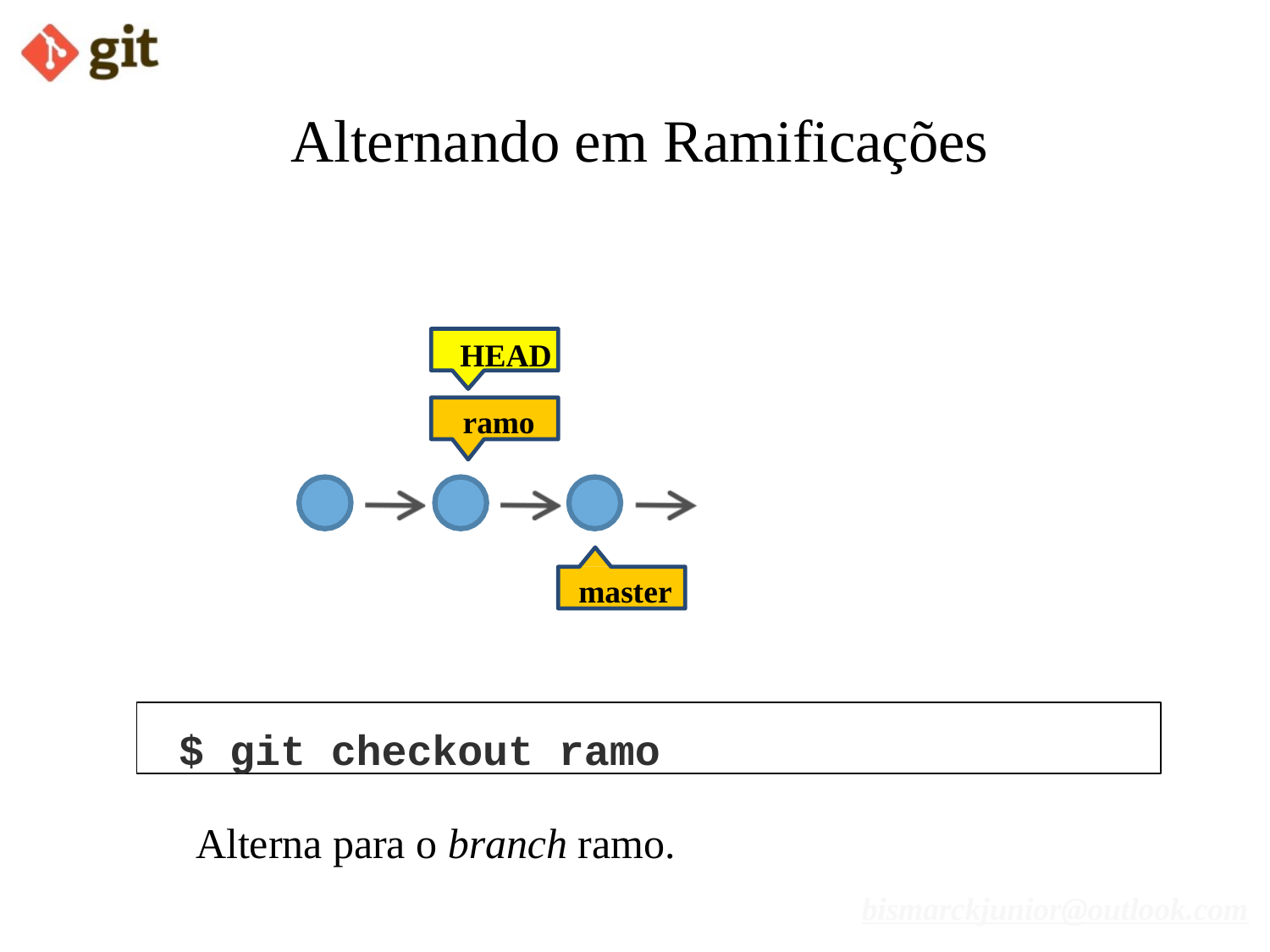

# Alternando em Ramificações

HEAD
ramo

master
$ git checkout ramo
Alterna para o branch ramo.
bismarckjunior@outlook.com